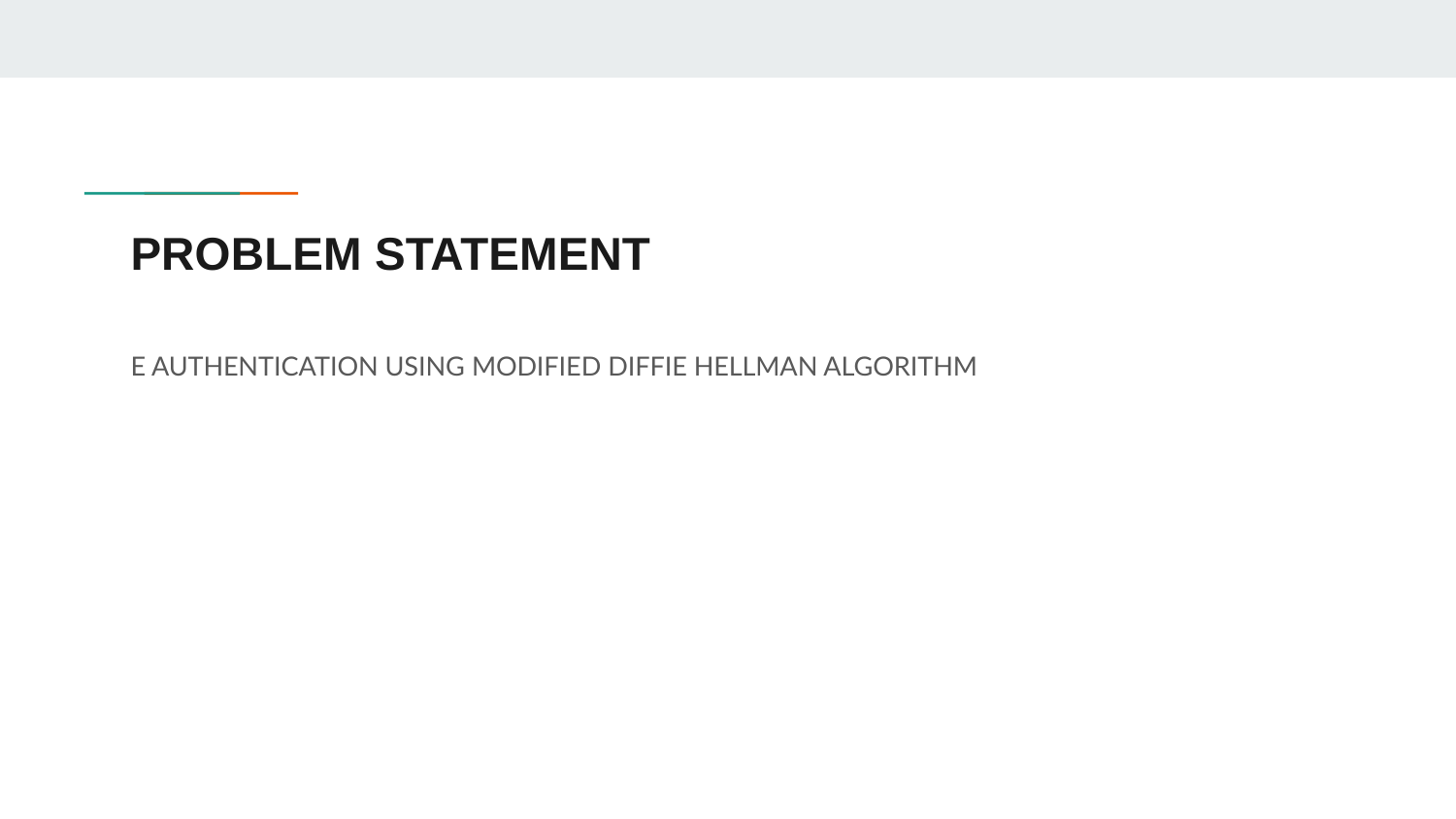

# PROBLEM STATEMENT
E AUTHENTICATION USING MODIFIED DIFFIE HELLMAN ALGORITHM